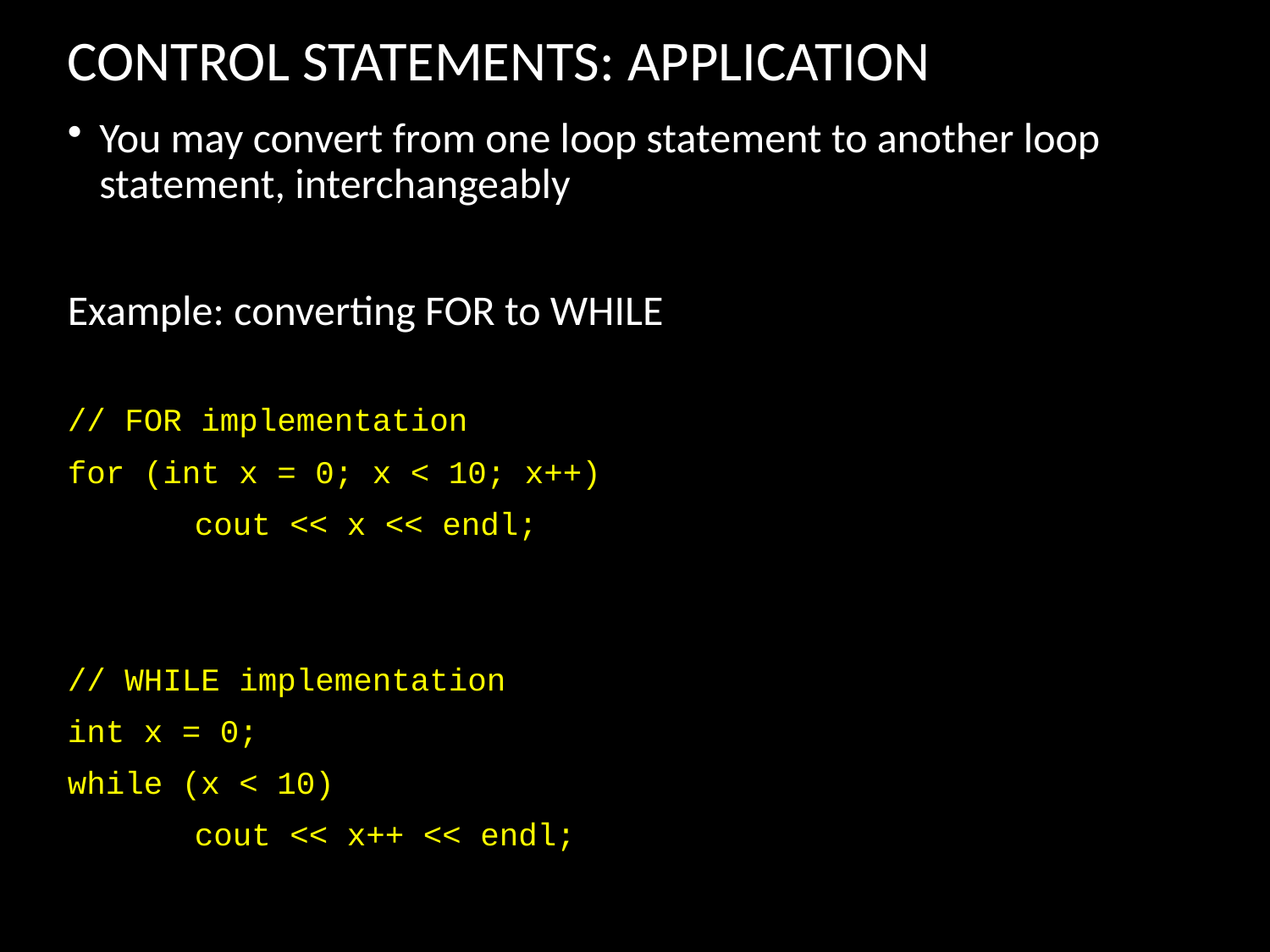

# CONTROL STATEMENTS: APPLICATION
You may convert from one loop statement to another loop statement, interchangeably

Example: converting FOR to WHILE

// FOR implementation
for (int x = 0; x < 10; x++)
	cout << x << endl;

// WHILE implementation
int x = 0;
while (x < 10)
	cout << x++ << endl;